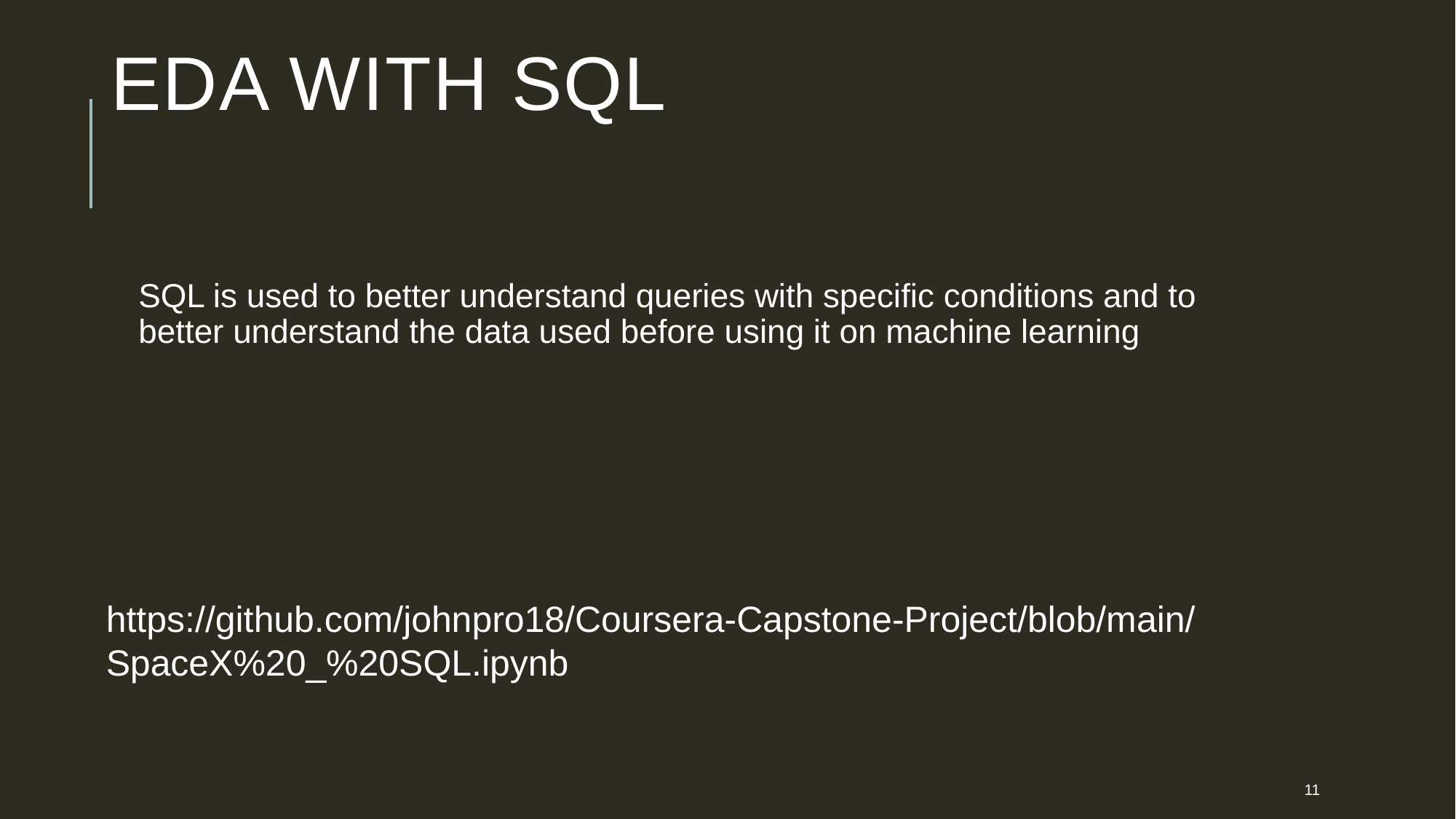

# EDA with SQL
SQL is used to better understand queries with specific conditions and to better understand the data used before using it on machine learning

https://github.com/johnpro18/Coursera-Capstone-Project/blob/main/SpaceX%20_%20SQL.ipynb
11